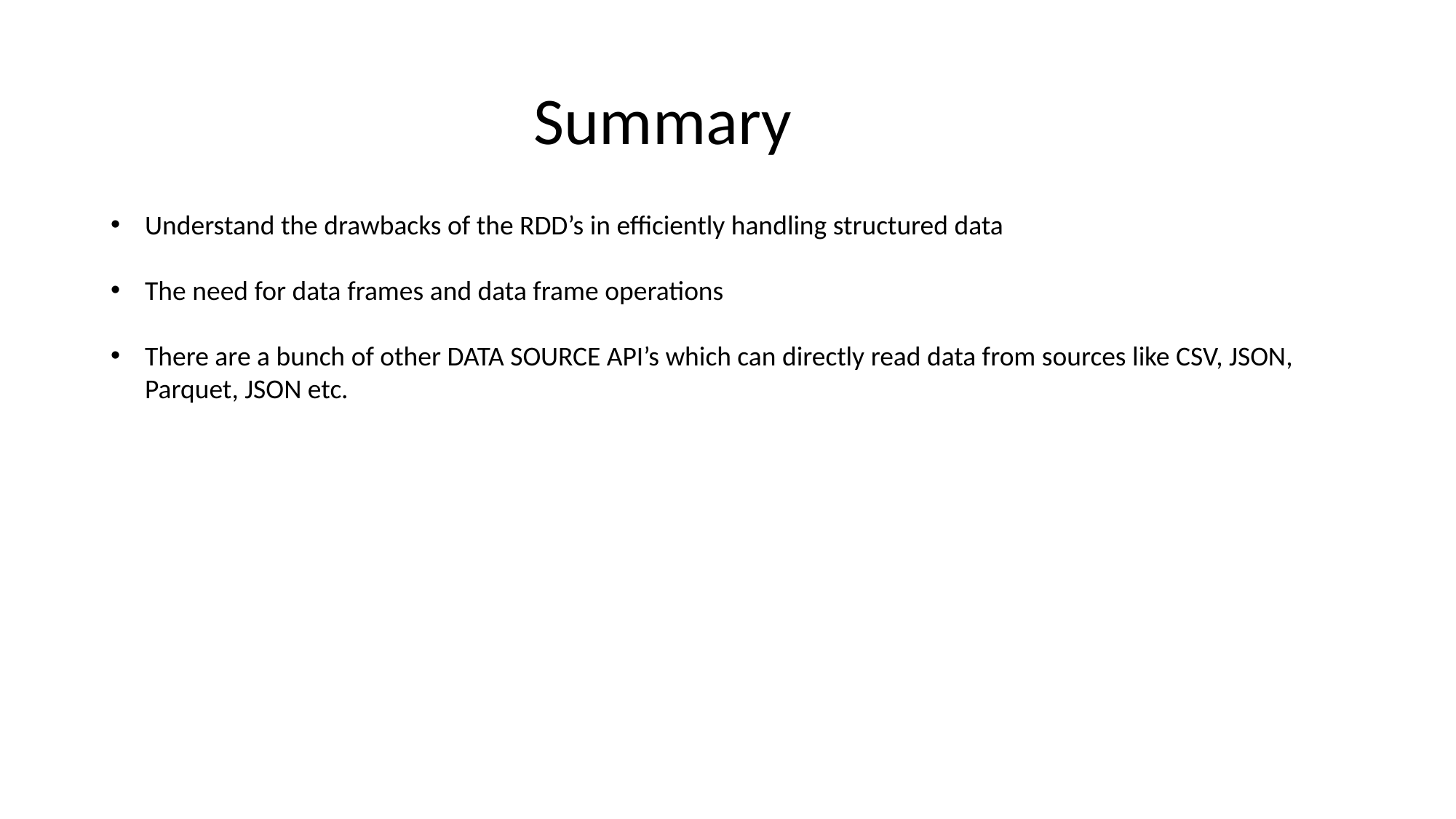

# Summary
Understand the drawbacks of the RDD’s in efficiently handling structured data

The need for data frames and data frame operations

There are a bunch of other DATA SOURCE API’s which can directly read data from sources like CSV, JSON, Parquet, JSON etc.